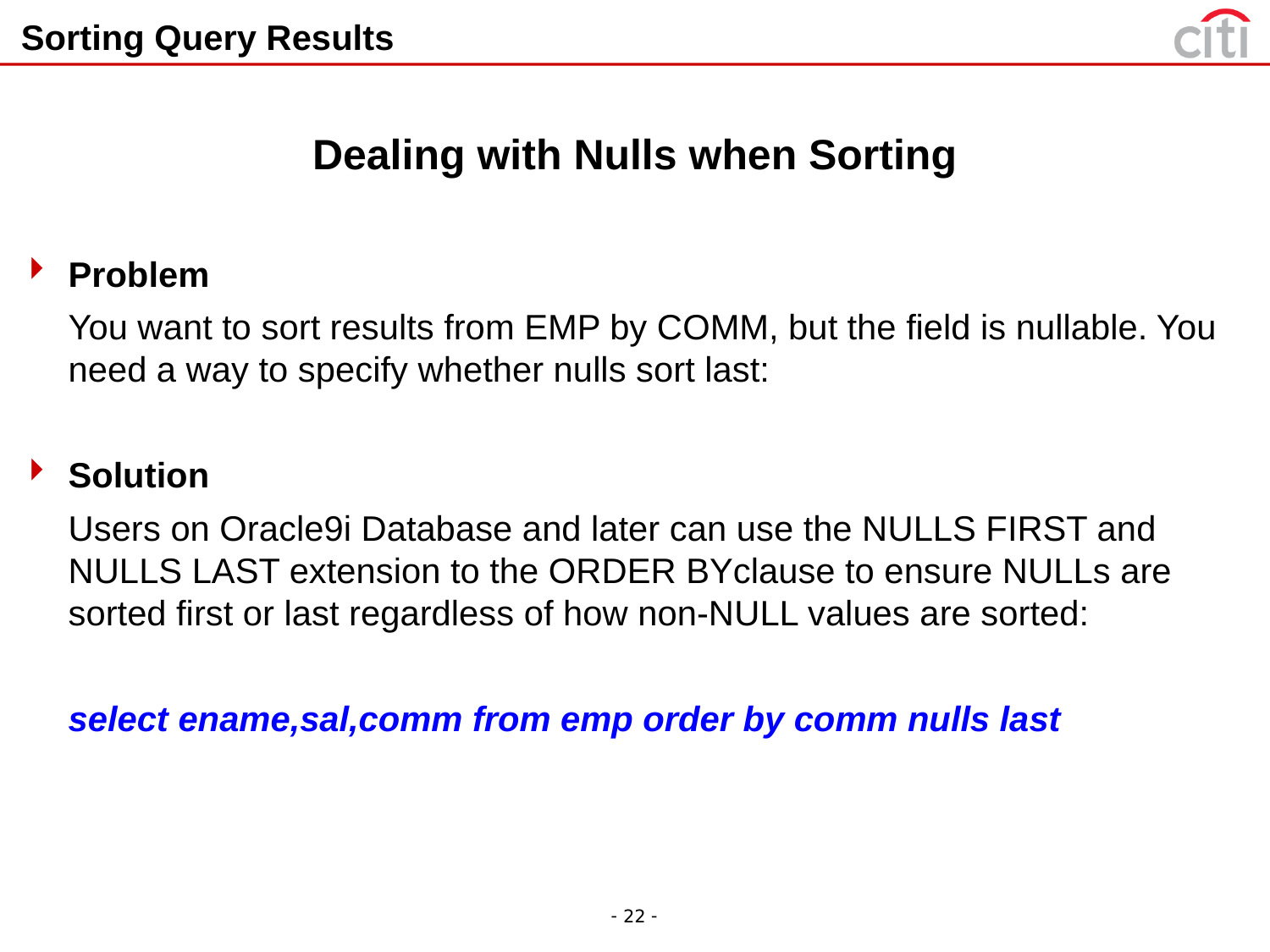

# Sorting Query Results
Dealing with Nulls when Sorting

Problem
	You want to sort results from EMP by COMM, but the field is nullable. You need a way to specify whether nulls sort last:

Solution
	Users on Oracle9i Database and later can use the NULLS FIRST and NULLS LAST extension to the ORDER BYclause to ensure NULLs are sorted first or last regardless of how non-NULL values are sorted:

	select ename,sal,comm from emp order by comm nulls last

- 22 -